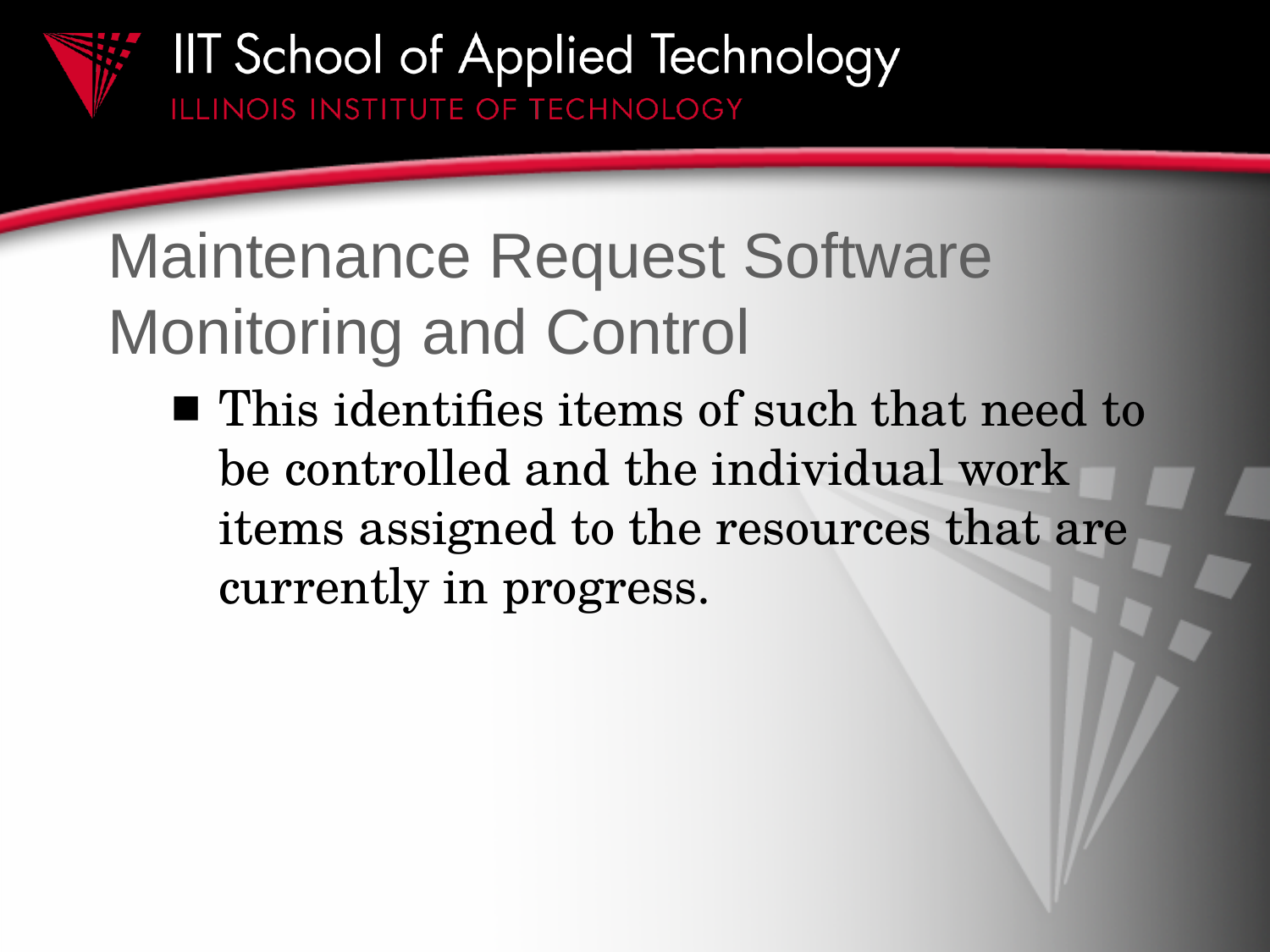

# Maintenance Request Software Monitoring and Control
This identifies items of such that need to be controlled and the individual work items assigned to the resources that are currently in progress.